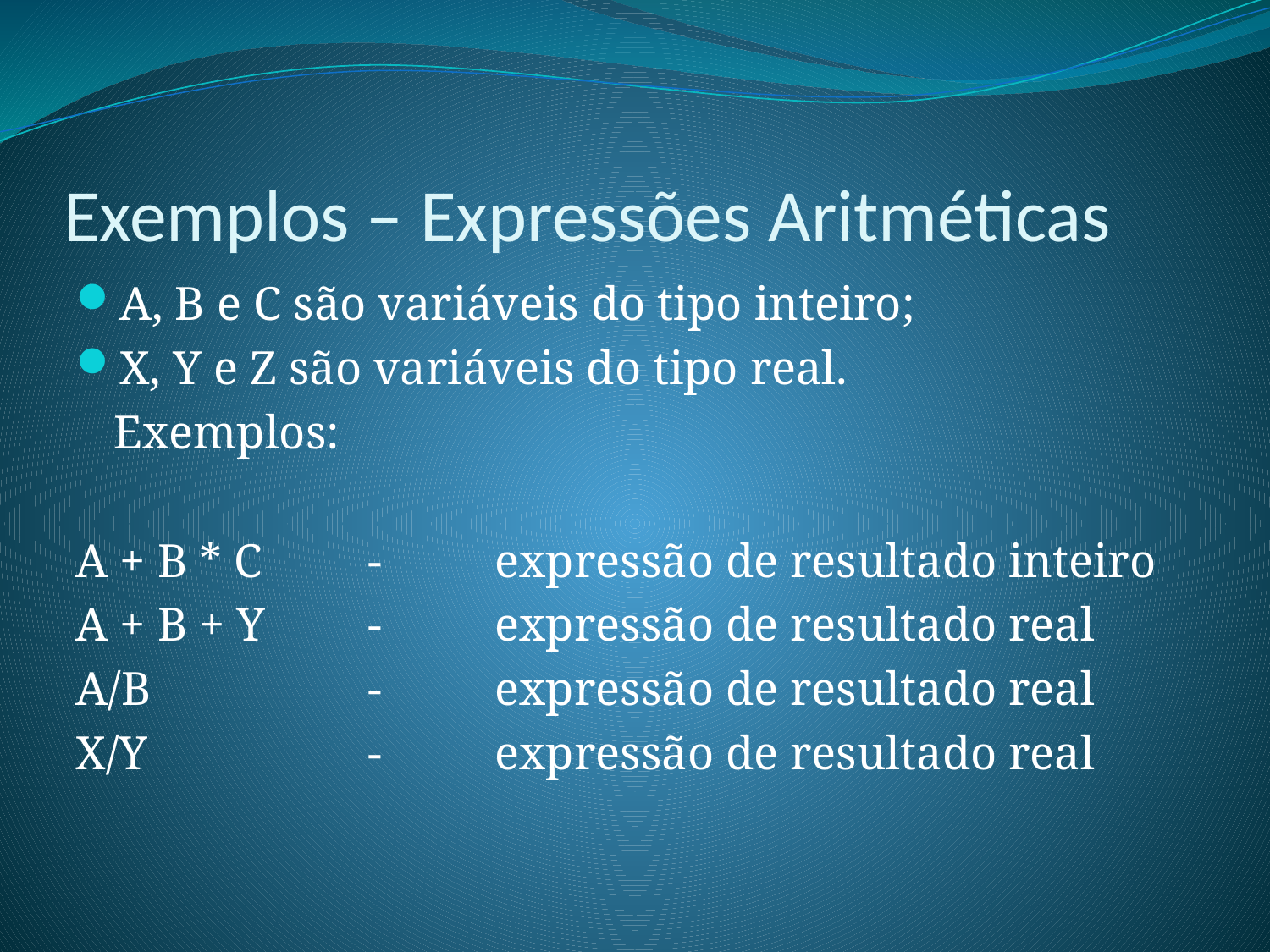

# Exemplos – Expressões Aritméticas
A, B e C são variáveis do tipo inteiro;
X, Y e Z são variáveis do tipo real.
 	Exemplos:

A + B * C	-	expressão de resultado inteiro
A + B + Y	- 	expressão de resultado real
A/B		-	expressão de resultado real
X/Y		- 	expressão de resultado real